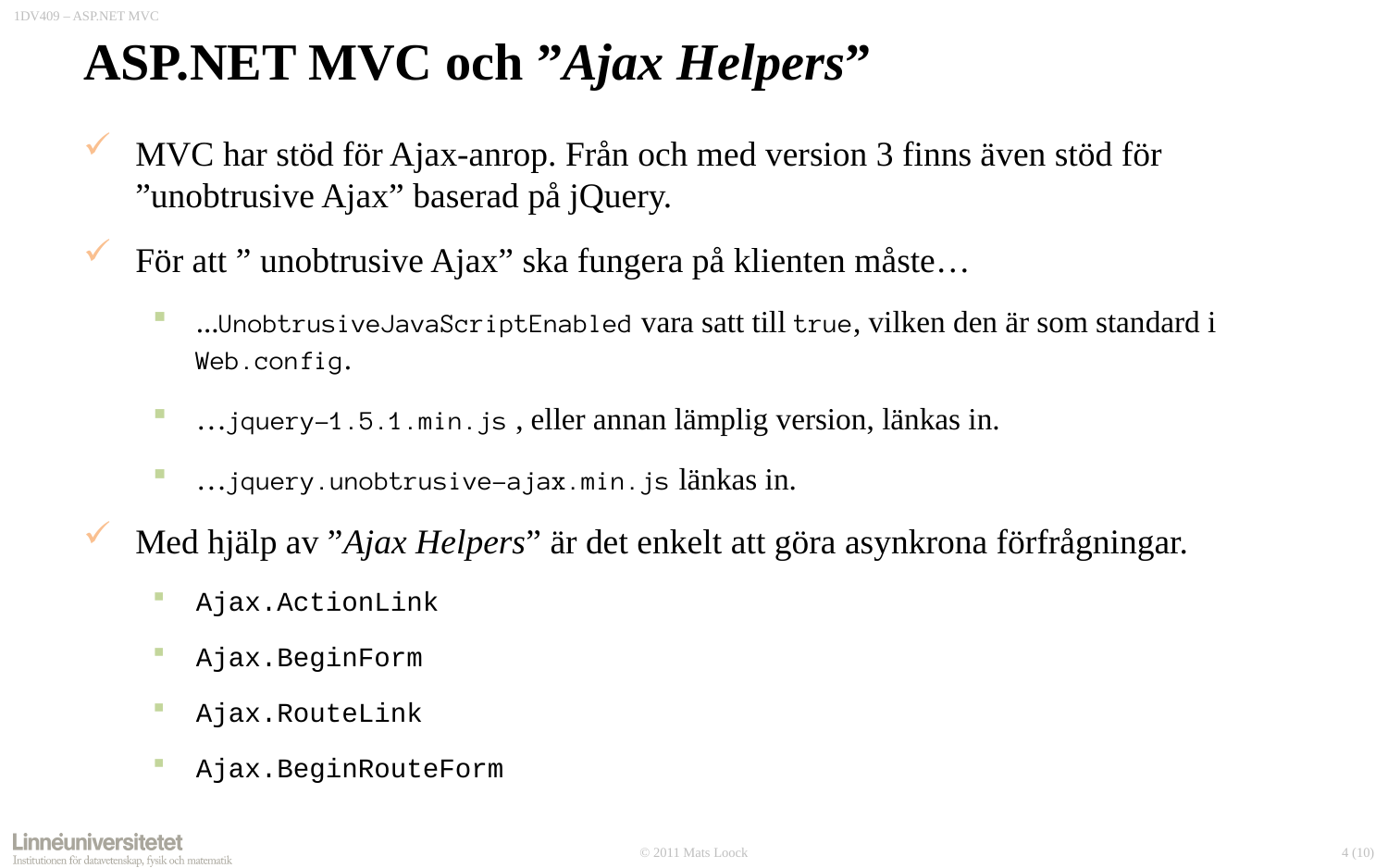

# ASP.NET MVC och ”Ajax Helpers”
MVC har stöd för Ajax-anrop. Från och med version 3 finns även stöd för ”unobtrusive Ajax” baserad på jQuery.
För att ” unobtrusive Ajax” ska fungera på klienten måste…
...UnobtrusiveJavaScriptEnabled vara satt till true, vilken den är som standard i Web.config.
…jquery-1.5.1.min.js , eller annan lämplig version, länkas in.
…jquery.unobtrusive-ajax.min.js länkas in.
Med hjälp av ”Ajax Helpers” är det enkelt att göra asynkrona förfrågningar.
Ajax.ActionLink
Ajax.BeginForm
Ajax.RouteLink
Ajax.BeginRouteForm